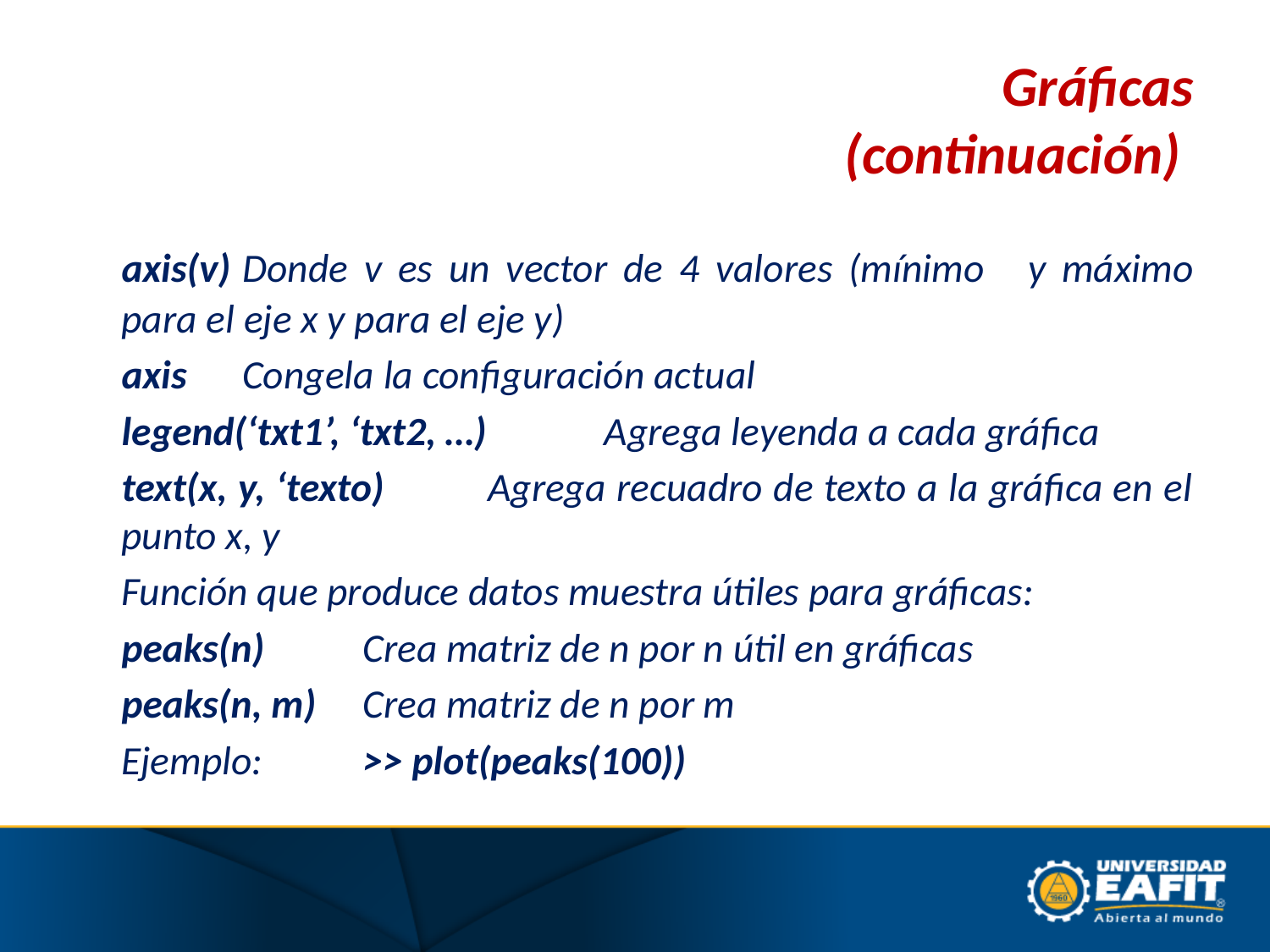

# Gráficas (continuación)
	axis(v)		Donde v es un vector de 4 valores (mínimo 			y máximo para el eje x y para el eje y)
	axis			Congela la configuración actual
	legend(‘txt1’, ‘txt2, …)	Agrega leyenda a cada gráfica
	text(x, y, ‘texto) 	Agrega recuadro de texto a la gráfica en el 			punto x, y
	Función que produce datos muestra útiles para gráficas:
	peaks(n) 		Crea matriz de n por n útil en gráficas
	peaks(n, m)		Crea matriz de n por m
	Ejemplo:		>> plot(peaks(100))